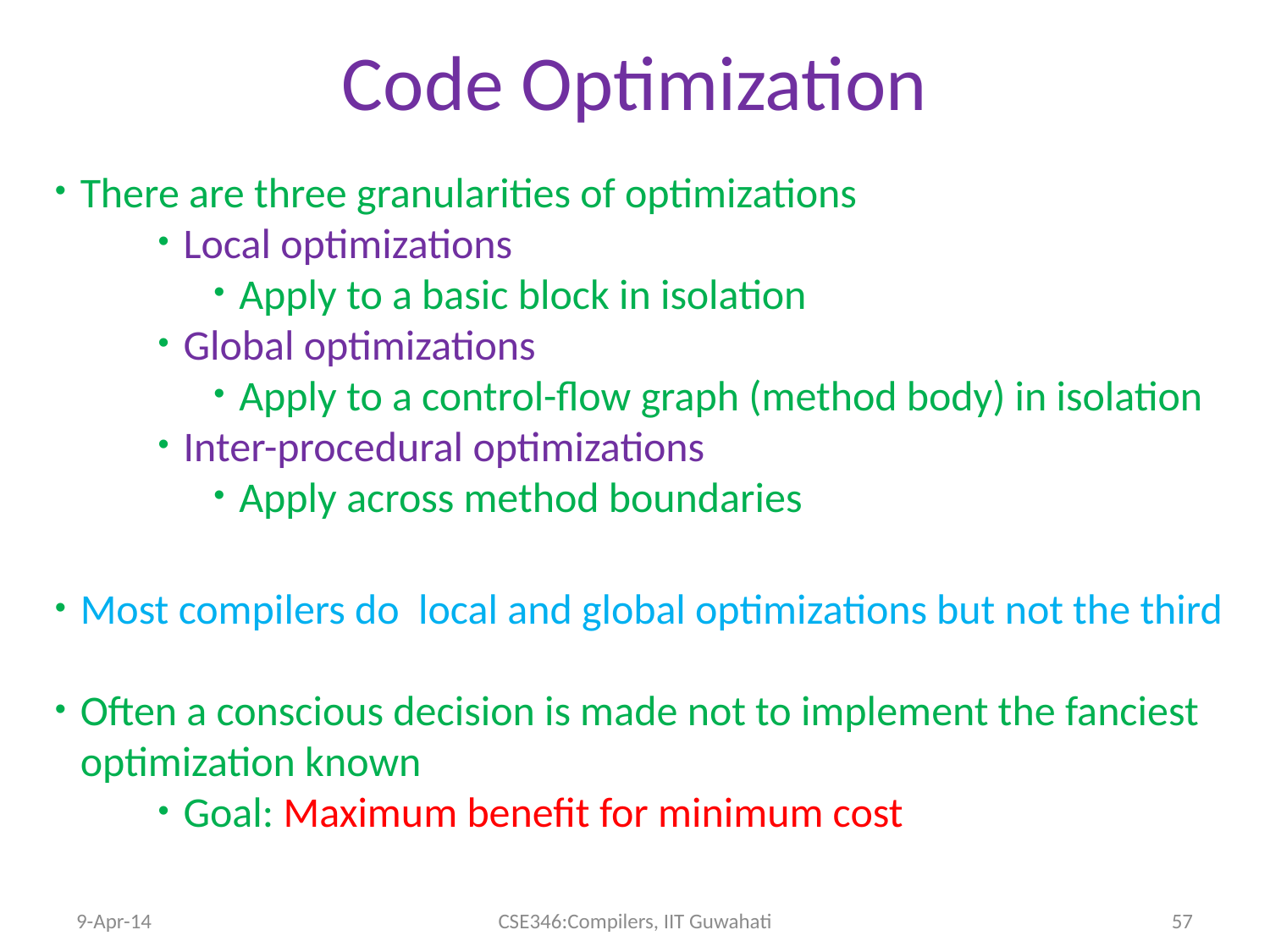

Code Optimization
There are three granularities of optimizations
Local optimizations
Apply to a basic block in isolation
Global optimizations
Apply to a control-flow graph (method body) in isolation
Inter-procedural optimizations
Apply across method boundaries

Most compilers do  local and global optimizations but not the third

Often a conscious decision is made not to implement the fanciest optimization known
Goal: Maximum benefit for minimum cost
9-Apr-14
CSE346:Compilers, IIT Guwahati
57